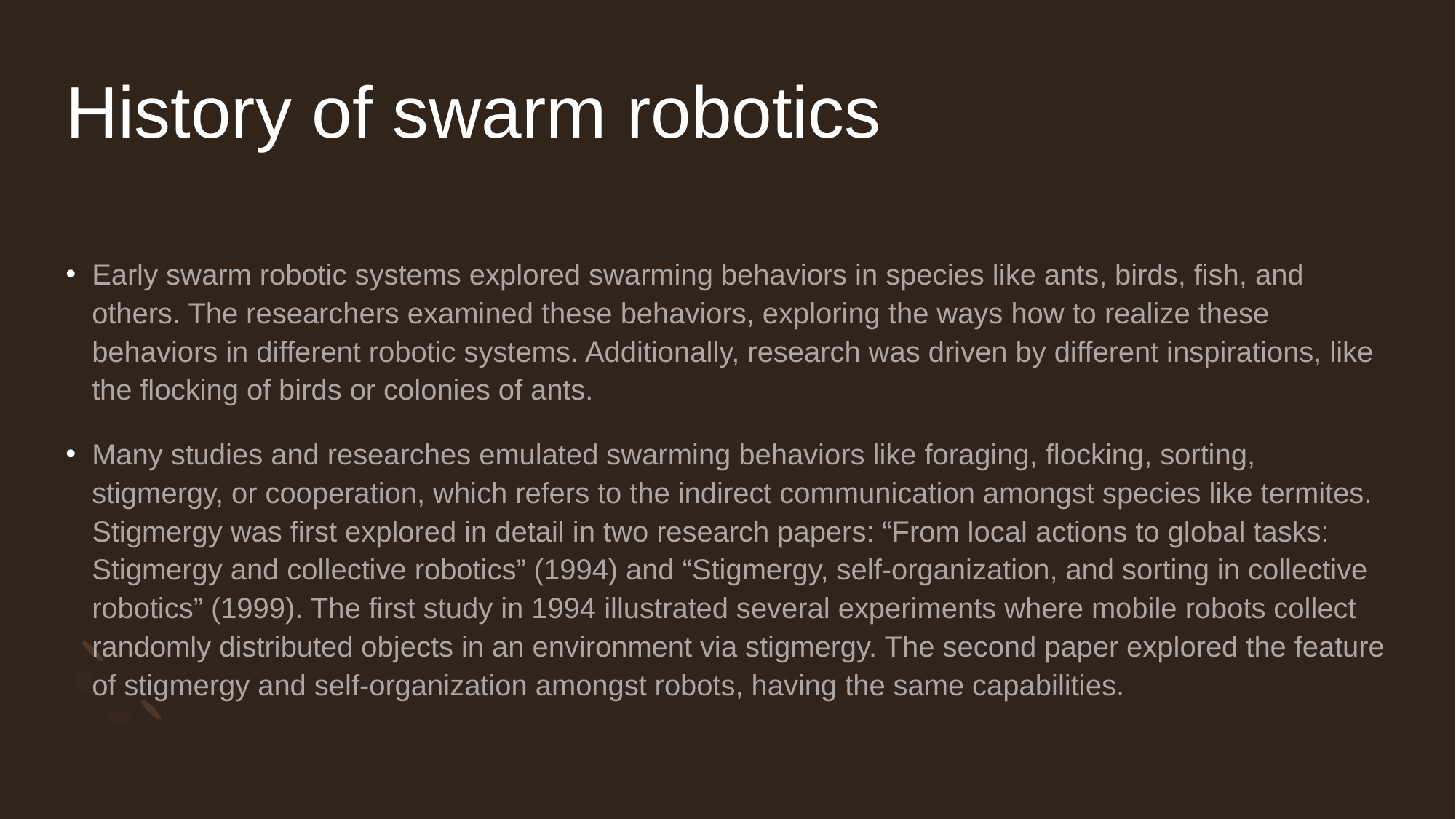

# History of swarm robotics
Early swarm robotic systems explored swarming behaviors in species like ants, birds, fish, and others. The researchers examined these behaviors, exploring the ways how to realize these behaviors in different robotic systems. Additionally, research was driven by different inspirations, like the flocking of birds or colonies of ants.
Many studies and researches emulated swarming behaviors like foraging, flocking, sorting, stigmergy, or cooperation, which refers to the indirect communication amongst species like termites. Stigmergy was first explored in detail in two research papers: “From local actions to global tasks: Stigmergy and collective robotics” (1994) and “Stigmergy, self-organization, and sorting in collective robotics” (1999). The first study in 1994 illustrated several experiments where mobile robots collect randomly distributed objects in an environment via stigmergy. The second paper explored the feature of stigmergy and self-organization amongst robots, having the same capabilities.